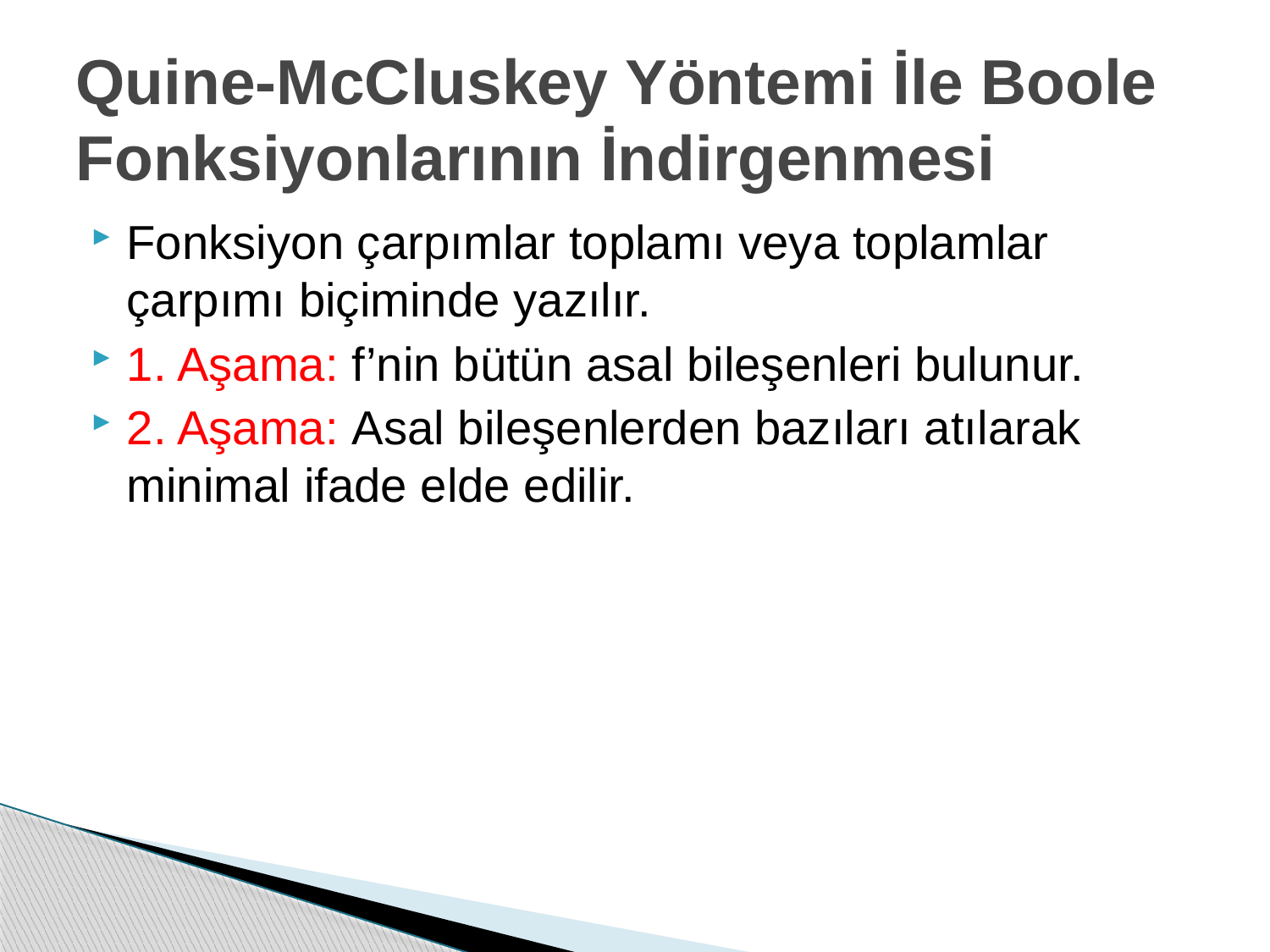

# Quine-McCluskey Yöntemi İle Boole Fonksiyonlarının İndirgenmesi
Fonksiyon çarpımlar toplamı veya toplamlar çarpımı biçiminde yazılır.
1. Aşama: f’nin bütün asal bileşenleri bulunur.
2. Aşama: Asal bileşenlerden bazıları atılarak minimal ifade elde edilir.